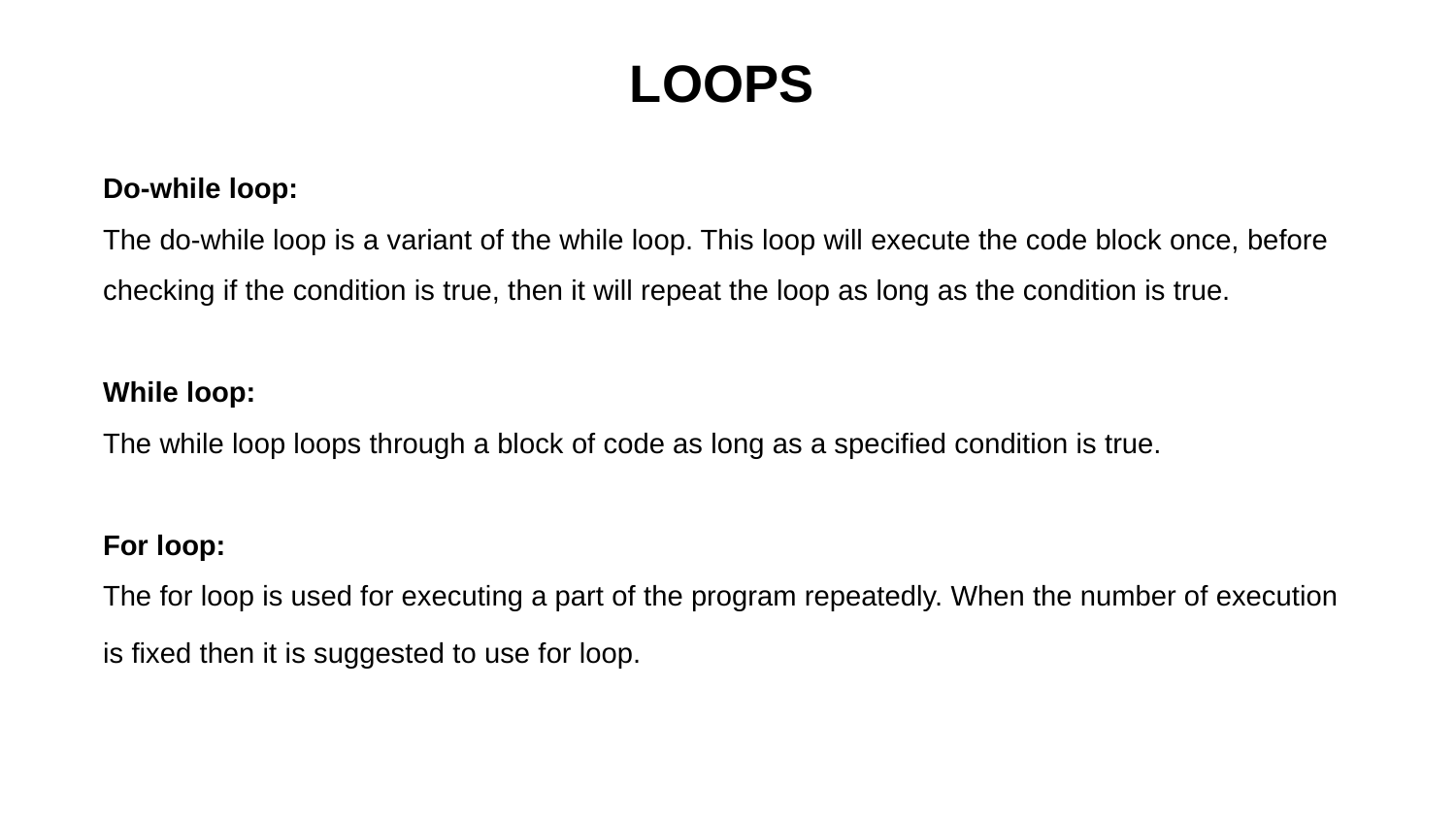

LOOPS

Do-while loop:
The do-while loop is a variant of the while loop. This loop will execute the code block once, before checking if the condition is true, then it will repeat the loop as long as the condition is true.

While loop:
The while loop loops through a block of code as long as a specified condition is true.

For loop:
The for loop is used for executing a part of the program repeatedly. When the number of execution is fixed then it is suggested to use for loop.